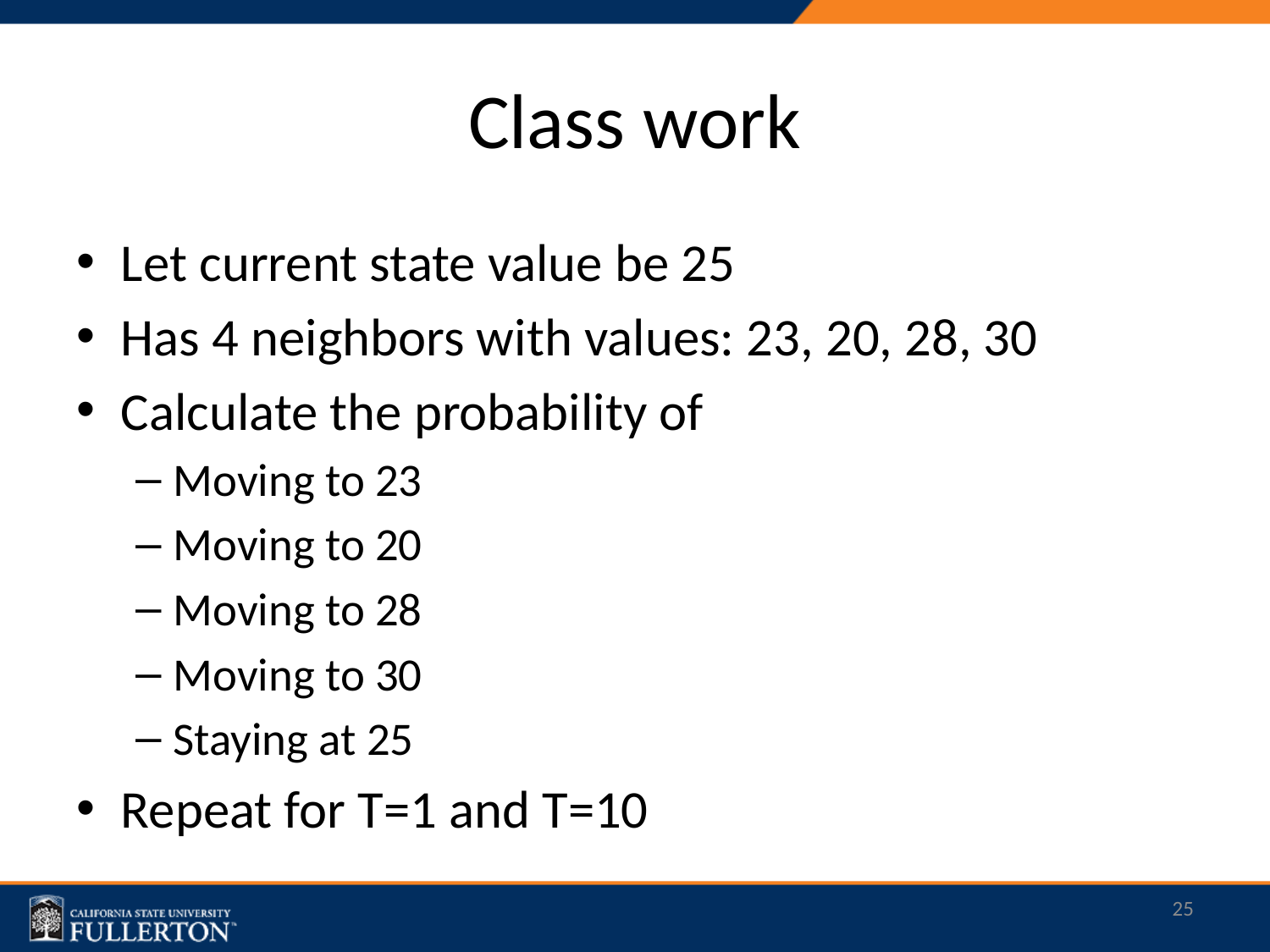

# Class work
Let current state value be 25
Has 4 neighbors with values: 23, 20, 28, 30
Calculate the probability of
Moving to 23
Moving to 20
Moving to 28
Moving to 30
Staying at 25
Repeat for T=1 and T=10

25